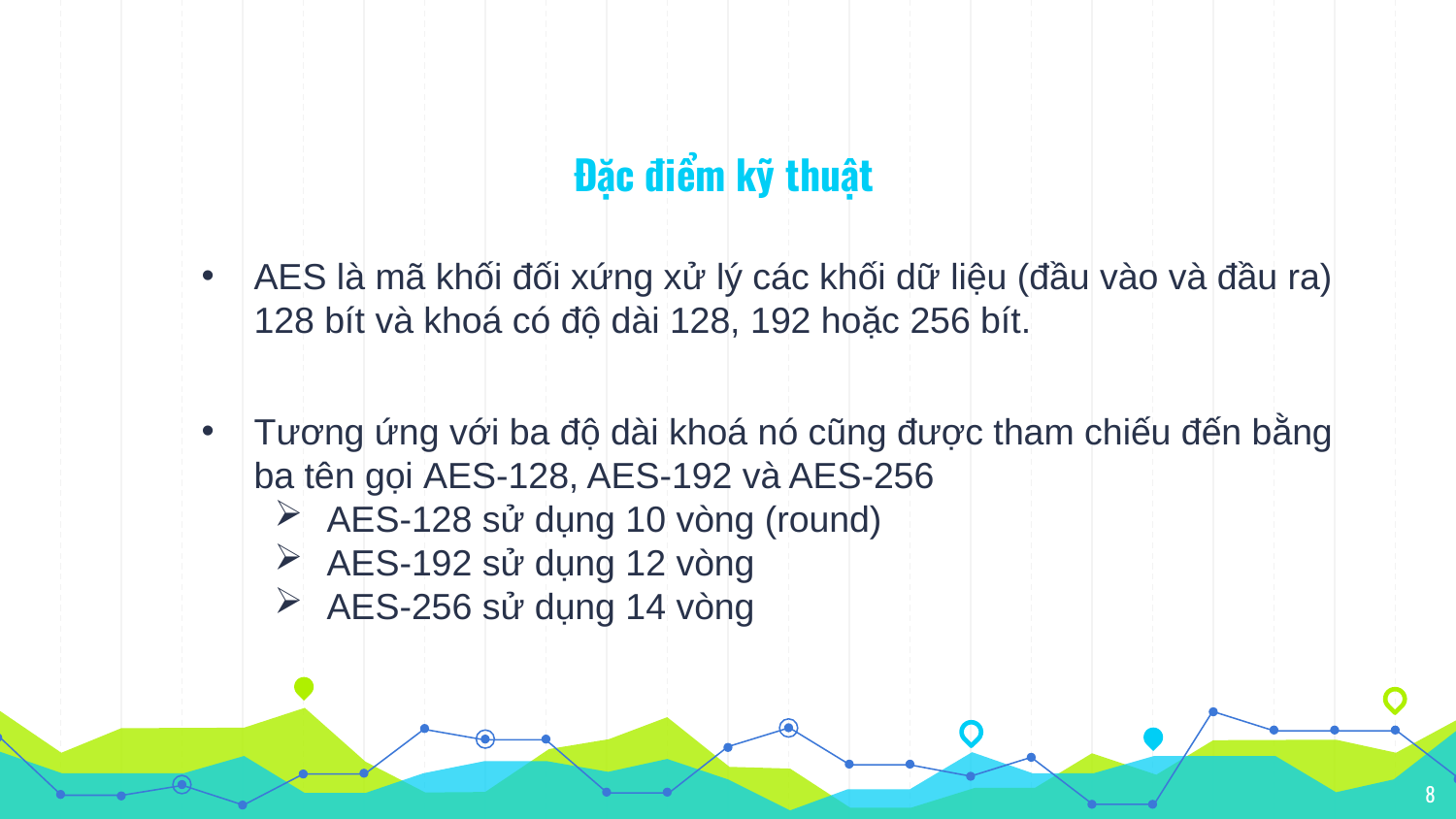

# Đặc điểm kỹ thuật
AES là mã khối đối xứng xử lý các khối dữ liệu (đầu vào và đầu ra) 128 bít và khoá có độ dài 128, 192 hoặc 256 bít.

Tương ứng với ba độ dài khoá nó cũng được tham chiếu đến bằng ba tên gọi AES-128, AES-192 và AES-256
AES-128 sử dụng 10 vòng (round)
AES-192 sử dụng 12 vòng
AES-256 sử dụng 14 vòng

8